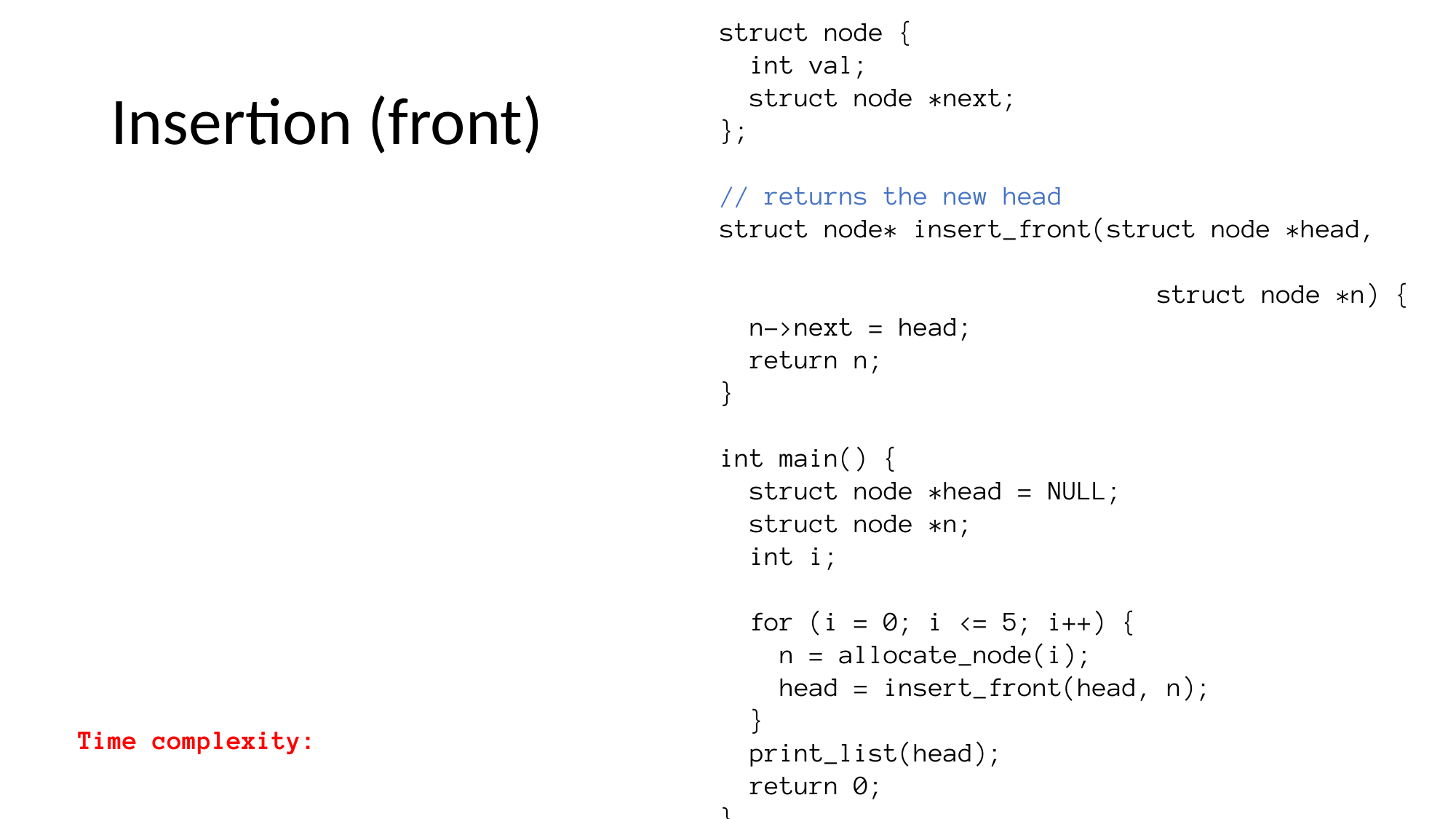

struct node {
  int val;
  struct node *next;
};

// returns the new head
struct node* insert_front(struct node *head,
	                      struct node *n) {
  n->next = head;
  return n;
}

int main() {
  struct node *head = NULL;
  struct node *n;
  int i;

  for (i = 0; i <= 5; i++) {
    n = allocate_node(i);
    head = insert_front(head, n);
  }
  print_list(head);
  return 0;
}
# Insertion (front)
Time complexity: